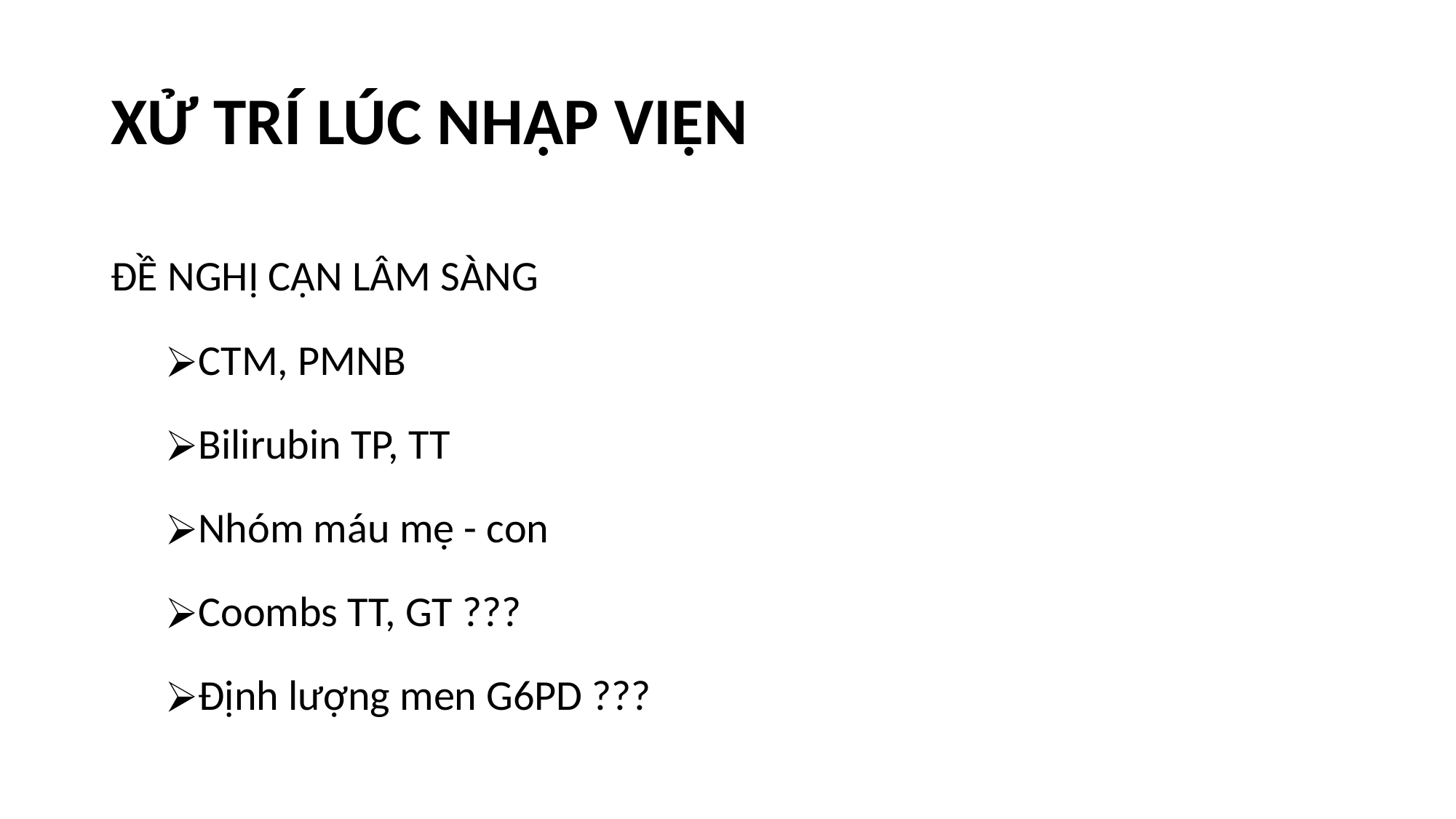

# XỬ TRÍ LÚC NHẬP VIỆN
ĐỀ NGHỊ CẬN LÂM SÀNG
CTM, PMNB
Bilirubin TP, TT
Nhóm máu mẹ - con
Coombs TT, GT ???
Định lượng men G6PD ???